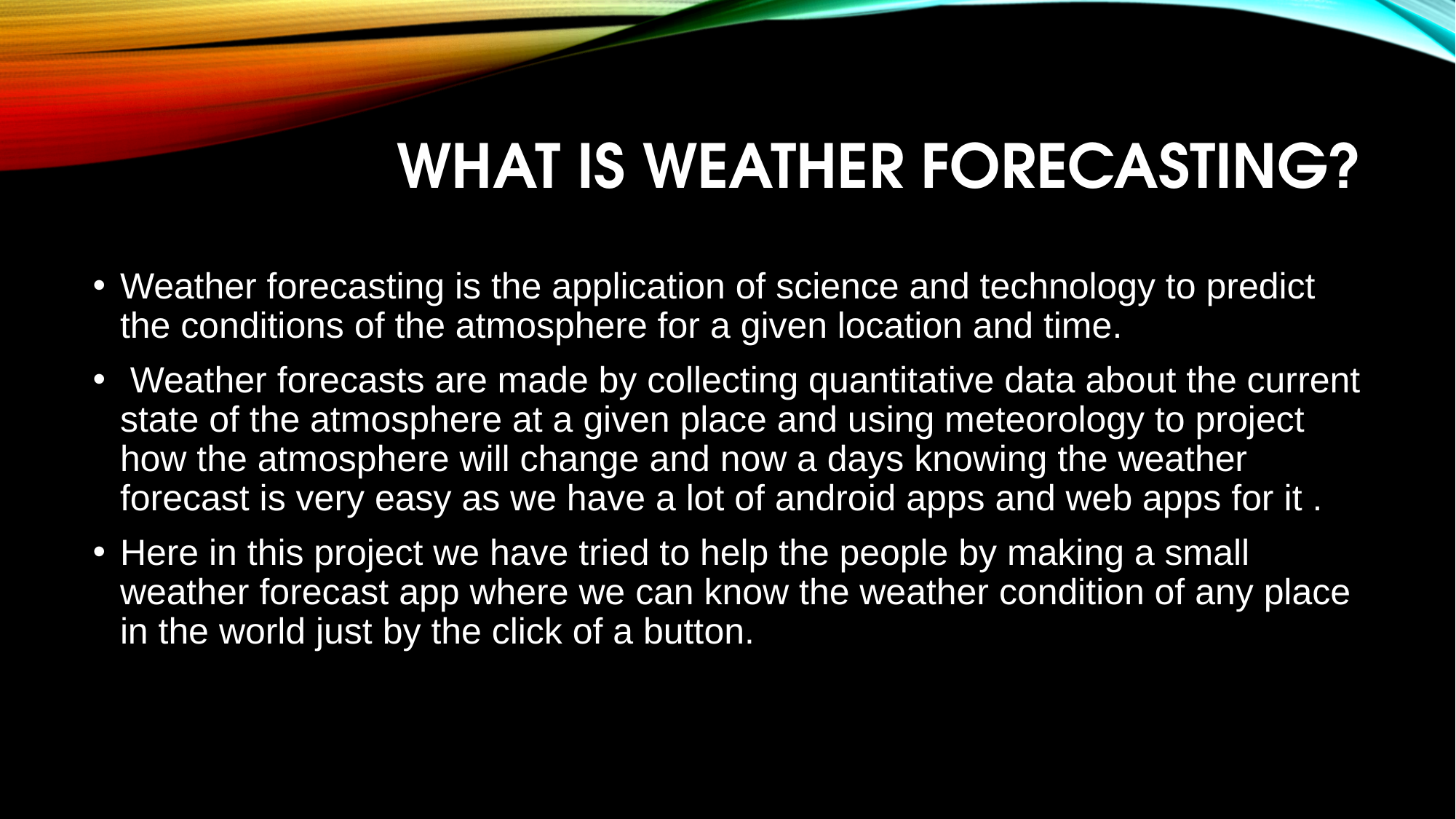

# What is Weather Forecasting?
Weather forecasting is the application of science and technology to predict the conditions of the atmosphere for a given location and time.
 Weather forecasts are made by collecting quantitative data about the current state of the atmosphere at a given place and using meteorology to project how the atmosphere will change and now a days knowing the weather forecast is very easy as we have a lot of android apps and web apps for it .
Here in this project we have tried to help the people by making a small weather forecast app where we can know the weather condition of any place in the world just by the click of a button.